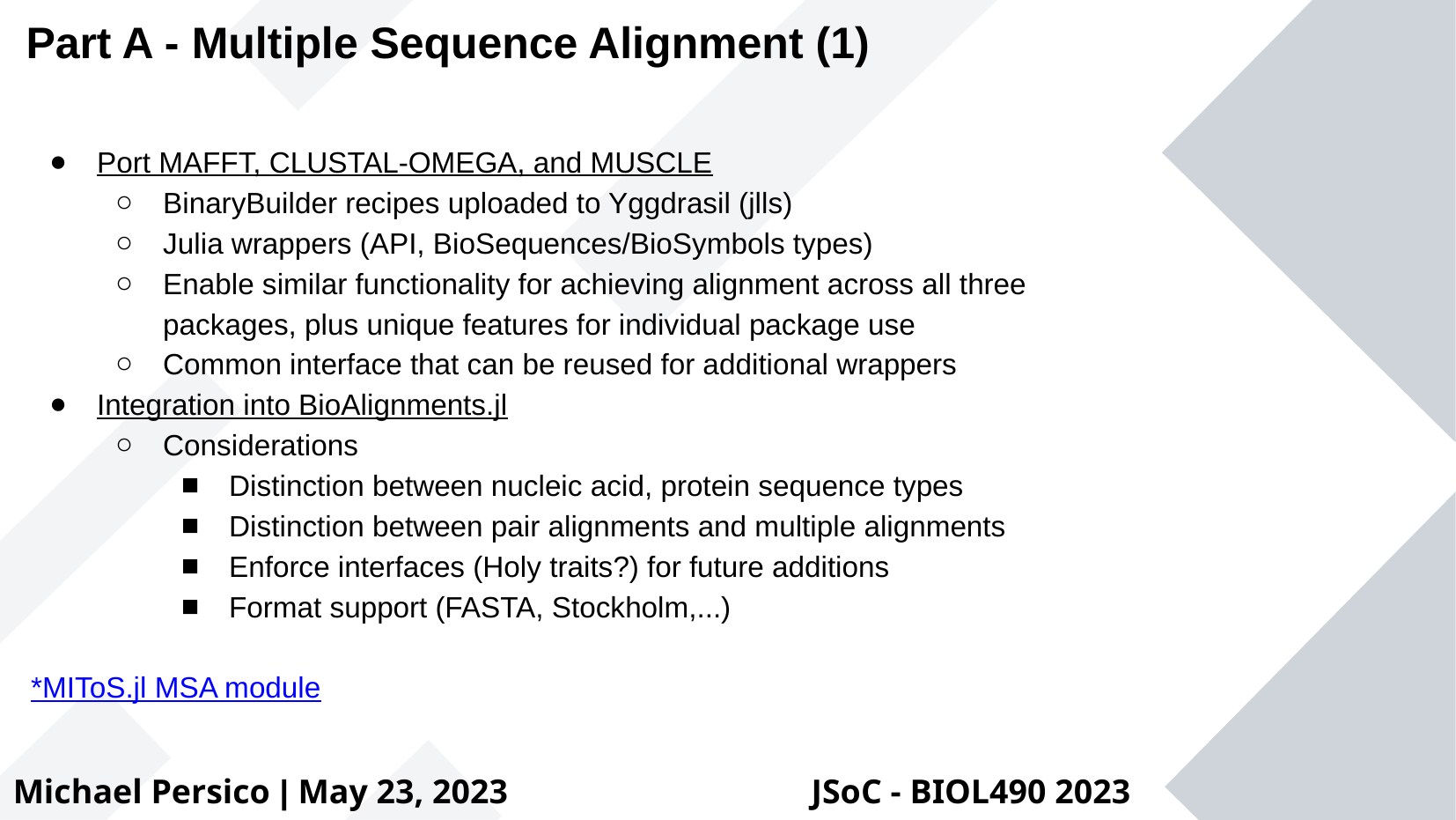

Part A - Multiple Sequence Alignment (1)
Port MAFFT, CLUSTAL-OMEGA, and MUSCLE
BinaryBuilder recipes uploaded to Yggdrasil (jlls)
Julia wrappers (API, BioSequences/BioSymbols types)
Enable similar functionality for achieving alignment across all three packages, plus unique features for individual package use
Common interface that can be reused for additional wrappers
Integration into BioAlignments.jl
Considerations
Distinction between nucleic acid, protein sequence types
Distinction between pair alignments and multiple alignments
Enforce interfaces (Holy traits?) for future additions
Format support (FASTA, Stockholm,...)

*MIToS.jl MSA module
Michael Persico | May 23, 2023
JSoC - BIOL490 2023